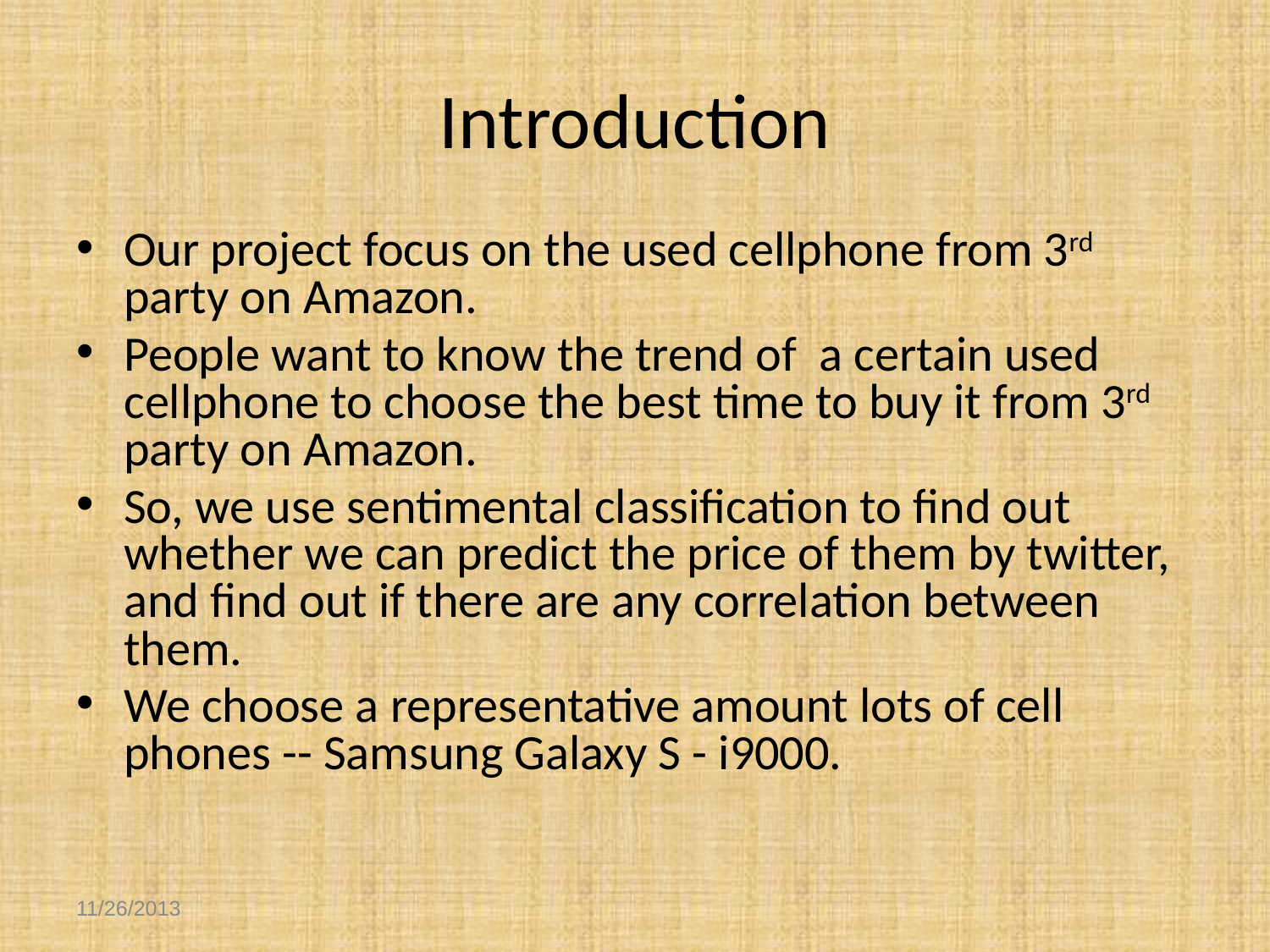

# Introduction
Our project focus on the used cellphone from 3rd party on Amazon.
People want to know the trend of  a certain used cellphone to choose the best time to buy it from 3rd party on Amazon.
So, we use sentimental classification to find out whether we can predict the price of them by twitter, and find out if there are any correlation between them.
We choose a representative amount lots of cell phones -- Samsung Galaxy S - i9000.
11/26/2013